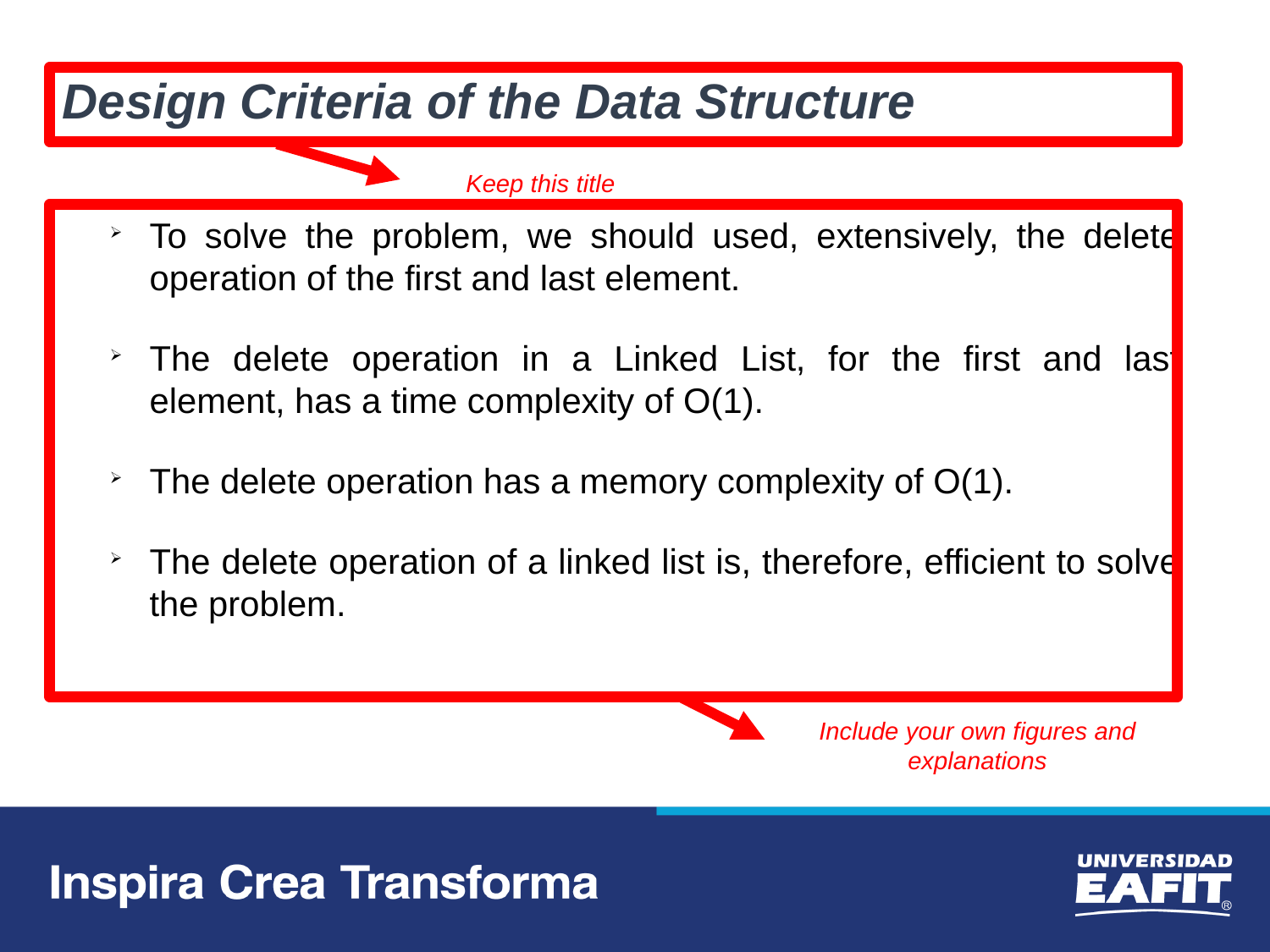

Design Criteria of the Data Structure

Keep this title

To solve the problem, we should used, extensively, the delete operation of the first and last element.

The delete operation in a Linked List, for the first and last element, has a time complexity of O(1).

The delete operation has a memory complexity of O(1).

The delete operation of a linked list is, therefore, efficient to solve the problem.

Include your own figures and
explanations